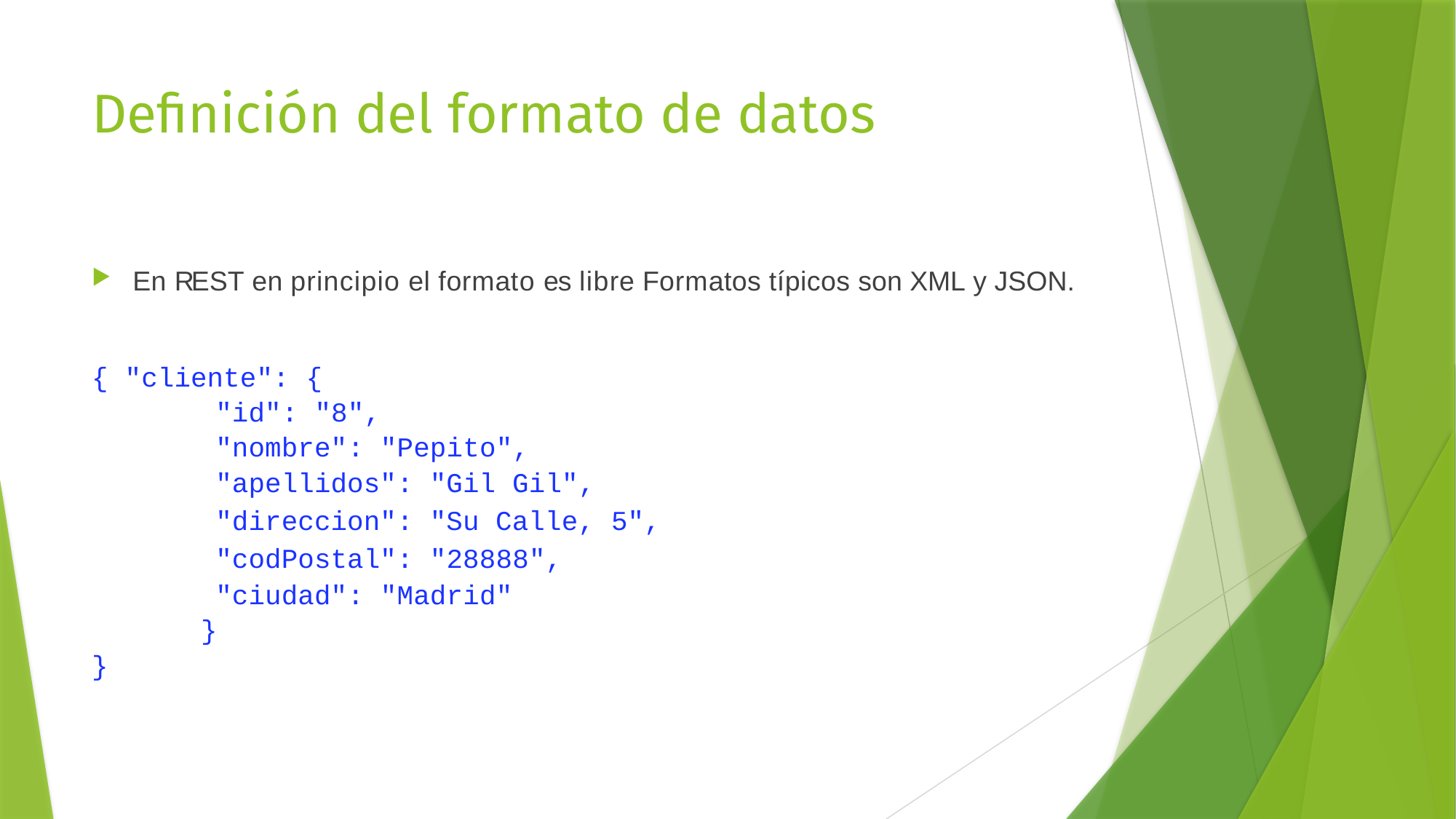

# Definición del formato de datos
En REST en principio el formato es libre Formatos típicos son XML y JSON.

{ "cliente": {
	"id": "8",
	"nombre": "Pepito",
	"apellidos": "Gil Gil",
	"direccion": "Su Calle, 5",
	"codPostal": "28888",
	"ciudad": "Madrid"
	}
}